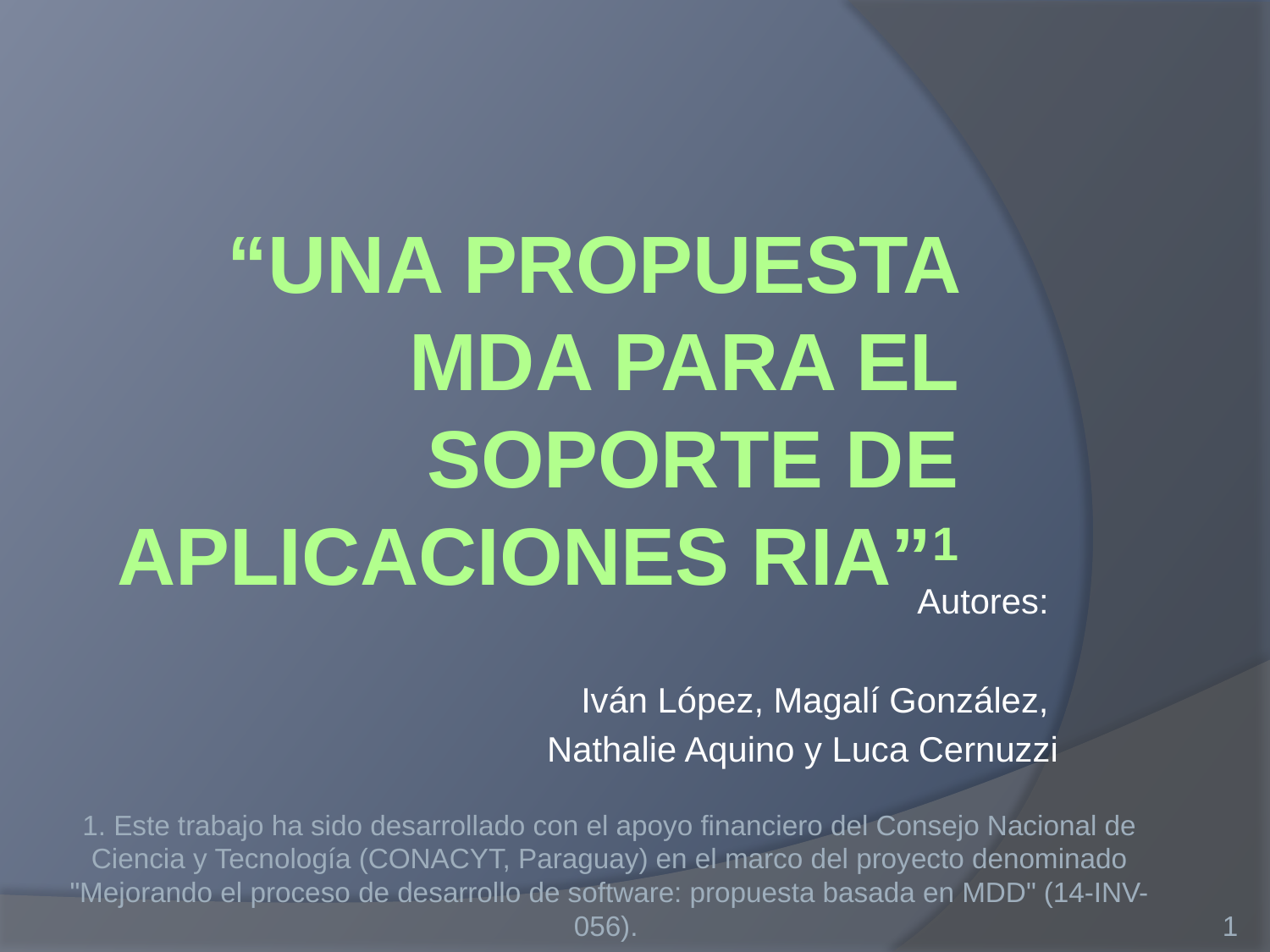

# “Una propuesta MDA para el soporte de aplicaciones RIA”1
Autores:

Iván López, Magalí González,
Nathalie Aquino y Luca Cernuzzi
1. Este trabajo ha sido desarrollado con el apoyo financiero del Consejo Nacional de Ciencia y Tecnología (CONACYT, Paraguay) en el marco del proyecto denominado "Mejorando el proceso de desarrollo de software: propuesta basada en MDD" (14-INV-056).
1